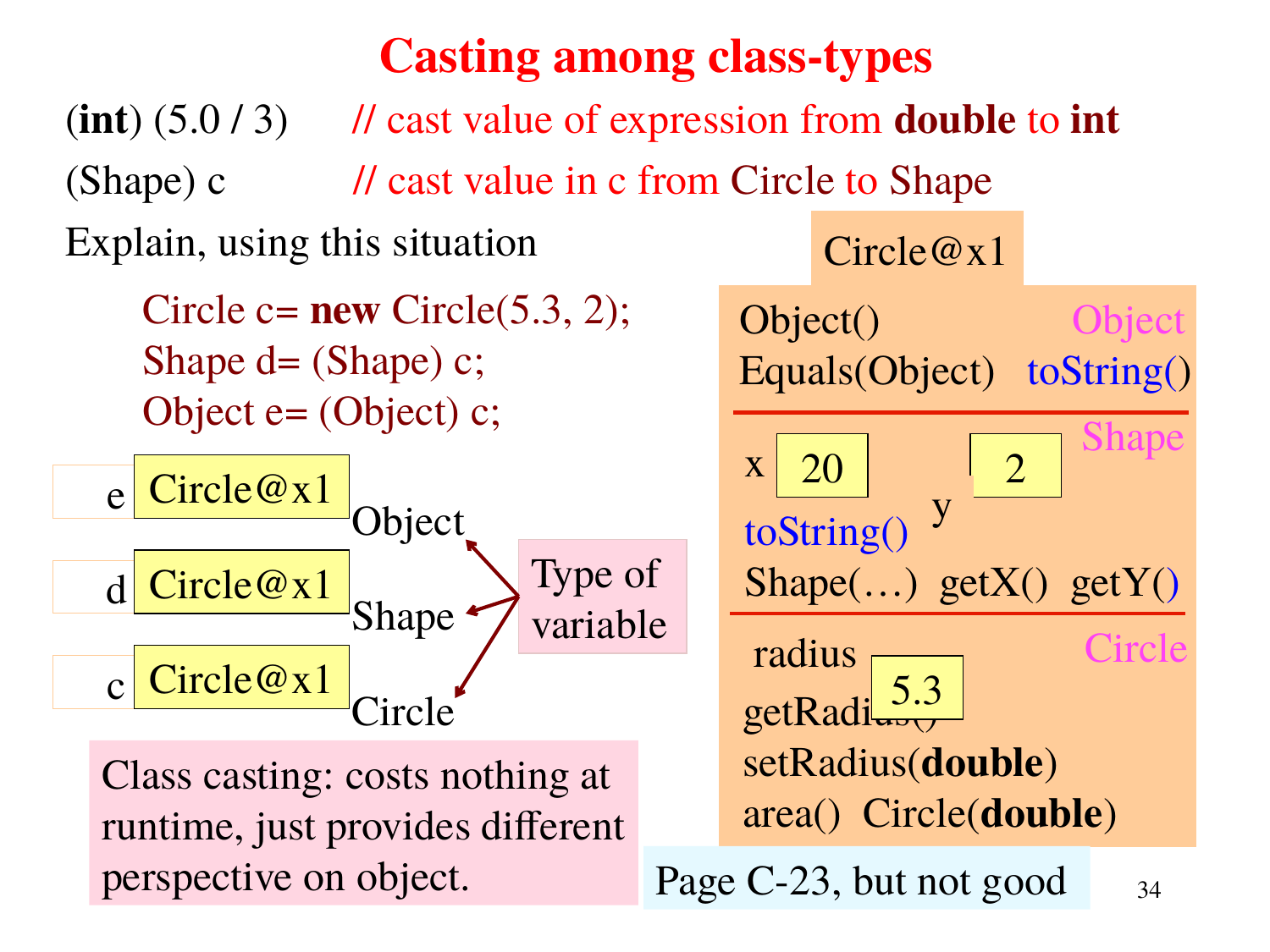

# Casting among class-types
(int) (5.0 / 3)      // cast value of expression from double to int
(Shape) c            // cast value in c from Circle to Shape
Explain, using this situation
Circle@x1

Object()
Equals(Object)   toString()
Object
Shape
x
20
2
toString()
Shape(…)  getX()  getY()
Circle
radius
getRadius()
setRadius(double)
area()  Circle(double)

Circle c= new Circle(5.3, 2);
Shape d= (Shape) c;
Object e= (Object) c;
Circle@x1

e
Object
Type of variable
Circle@x1

d
Shape
Circle@x1

c
Circle
y
y
5.3
5.3
Class casting: costs nothing at
runtime, just provides different
perspective on object.
Page C-23, but not good
34